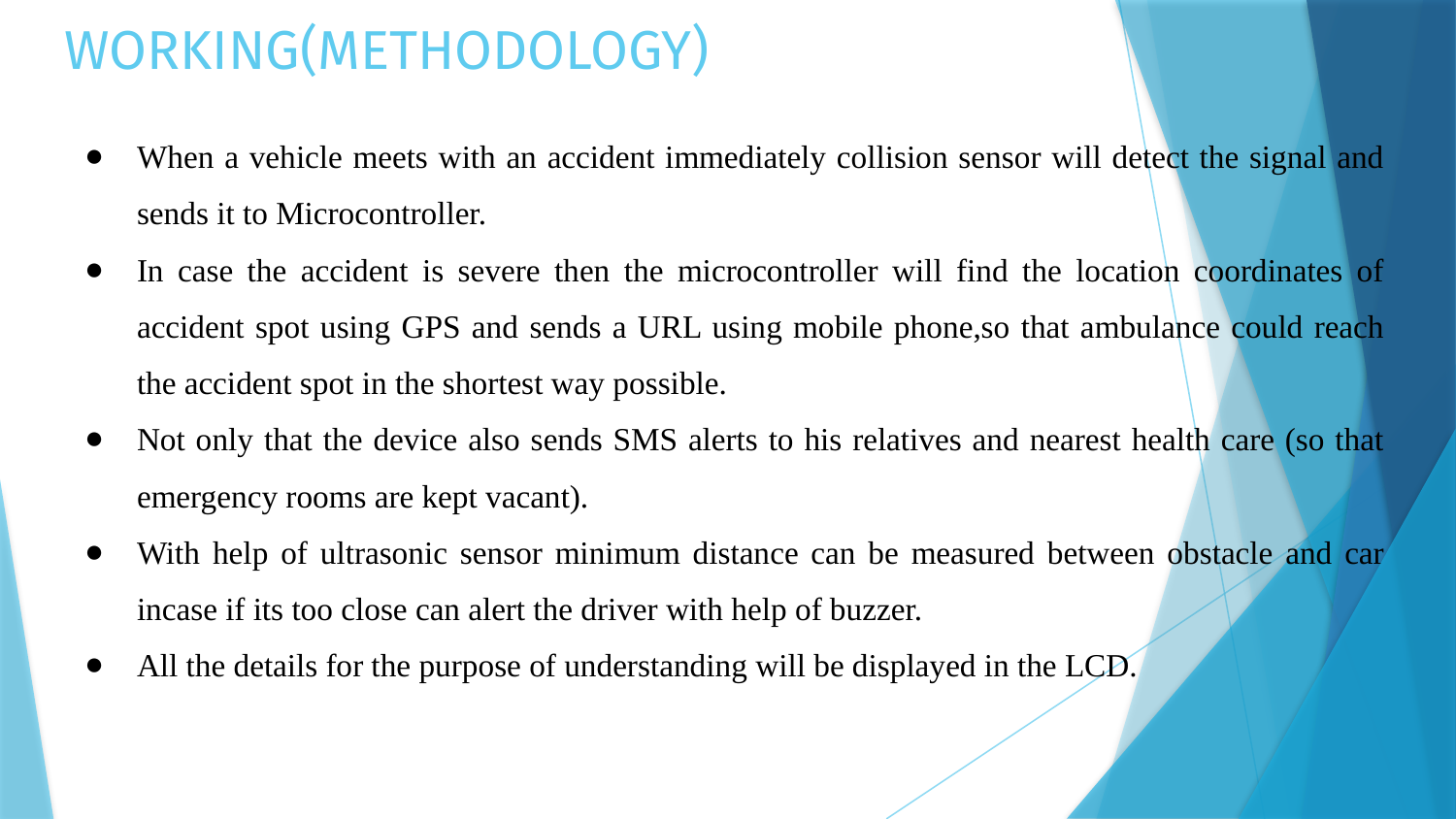

# WORKING(METHODOLOGY)
When a vehicle meets with an accident immediately collision sensor will detect the signal and sends it to Microcontroller.
In case the accident is severe then the microcontroller will find the location coordinates of accident spot using GPS and sends a URL using mobile phone,so that ambulance could reach the accident spot in the shortest way possible.
Not only that the device also sends SMS alerts to his relatives and nearest health care (so that emergency rooms are kept vacant).
With help of ultrasonic sensor minimum distance can be measured between obstacle and car incase if its too close can alert the driver with help of buzzer.
All the details for the purpose of understanding will be displayed in the LCD.